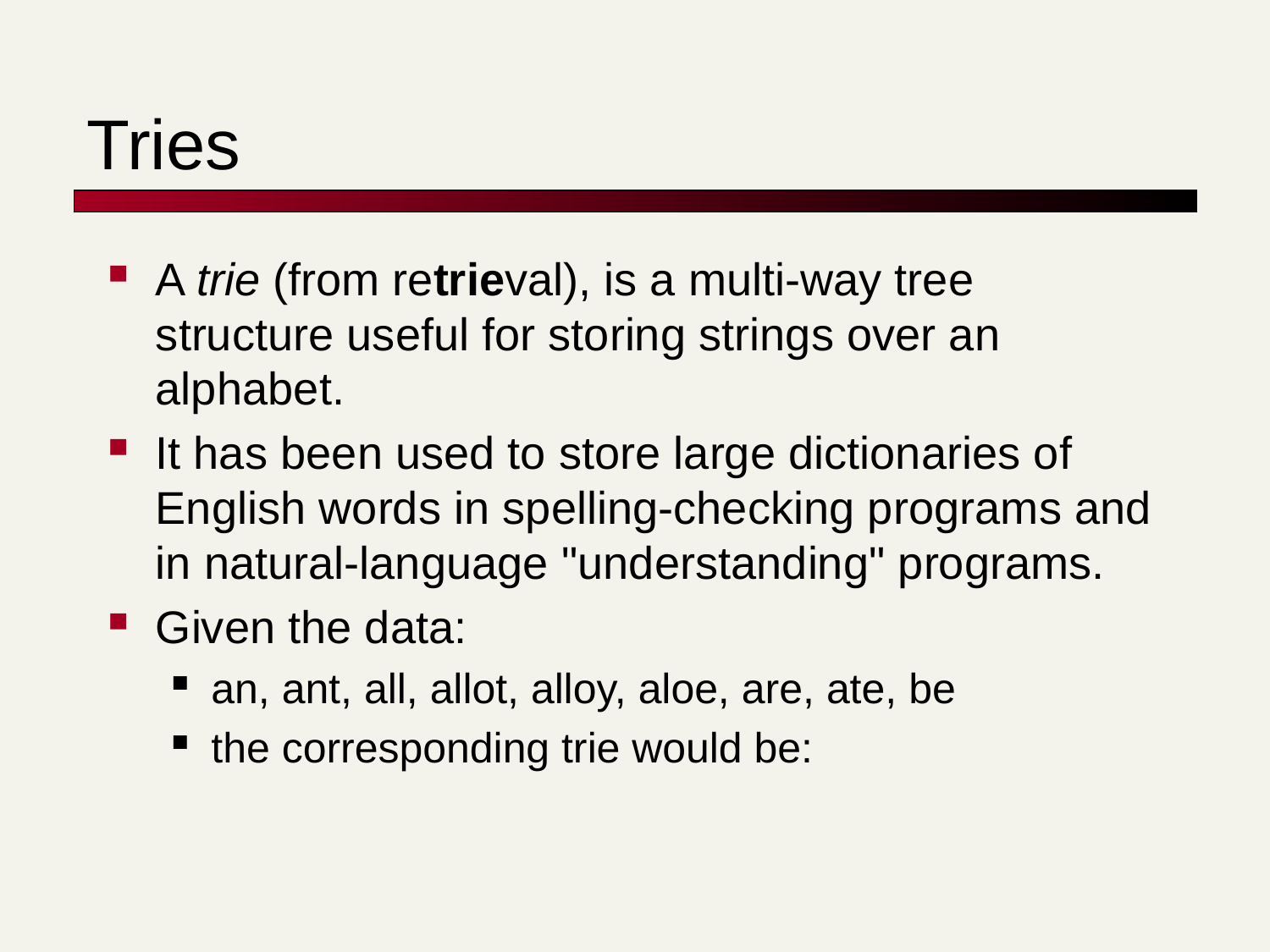

# Tries
A trie (from retrieval), is a multi-way tree structure useful for storing strings over an alphabet.
It has been used to store large dictionaries of English words in spelling-checking programs and in natural-language "understanding" programs.
Given the data:
an, ant, all, allot, alloy, aloe, are, ate, be
the corresponding trie would be: